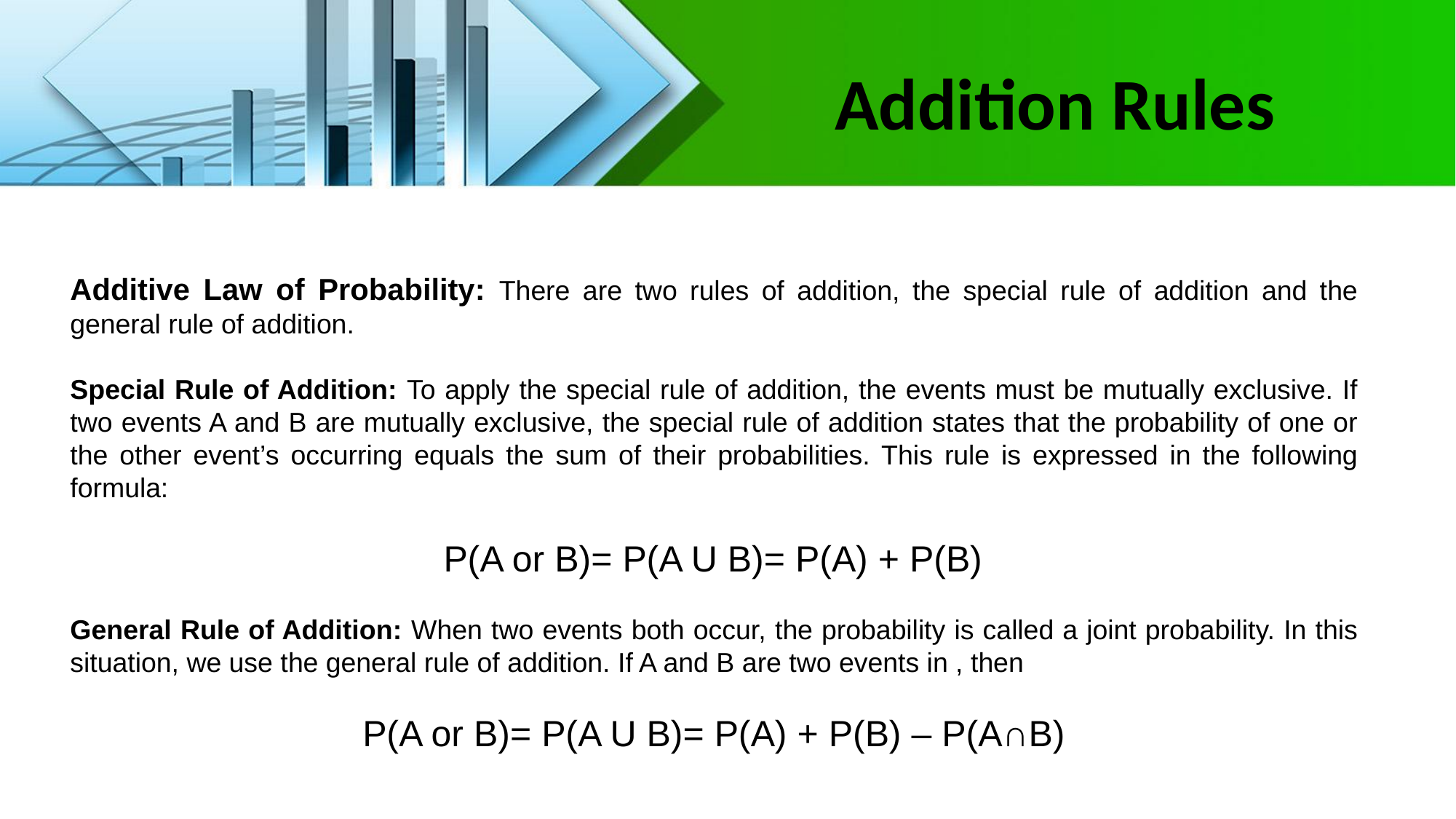

# Addition Rules
Additive Law of Probability: There are two rules of addition, the special rule of addition and the general rule of addition.

Special Rule of Addition: To apply the special rule of addition, the events must be mutually exclusive. If two events A and B are mutually exclusive, the special rule of addition states that the probability of one or the other event’s occurring equals the sum of their probabilities. This rule is expressed in the following formula:
 P(A or B)= P(A U B)= P(A) + P(B)
General Rule of Addition: When two events both occur, the probability is called a joint probability. In this situation, we use the general rule of addition. If A and B are two events in , then
P(A or B)= P(A U B)= P(A) + P(B) – P(A∩B)